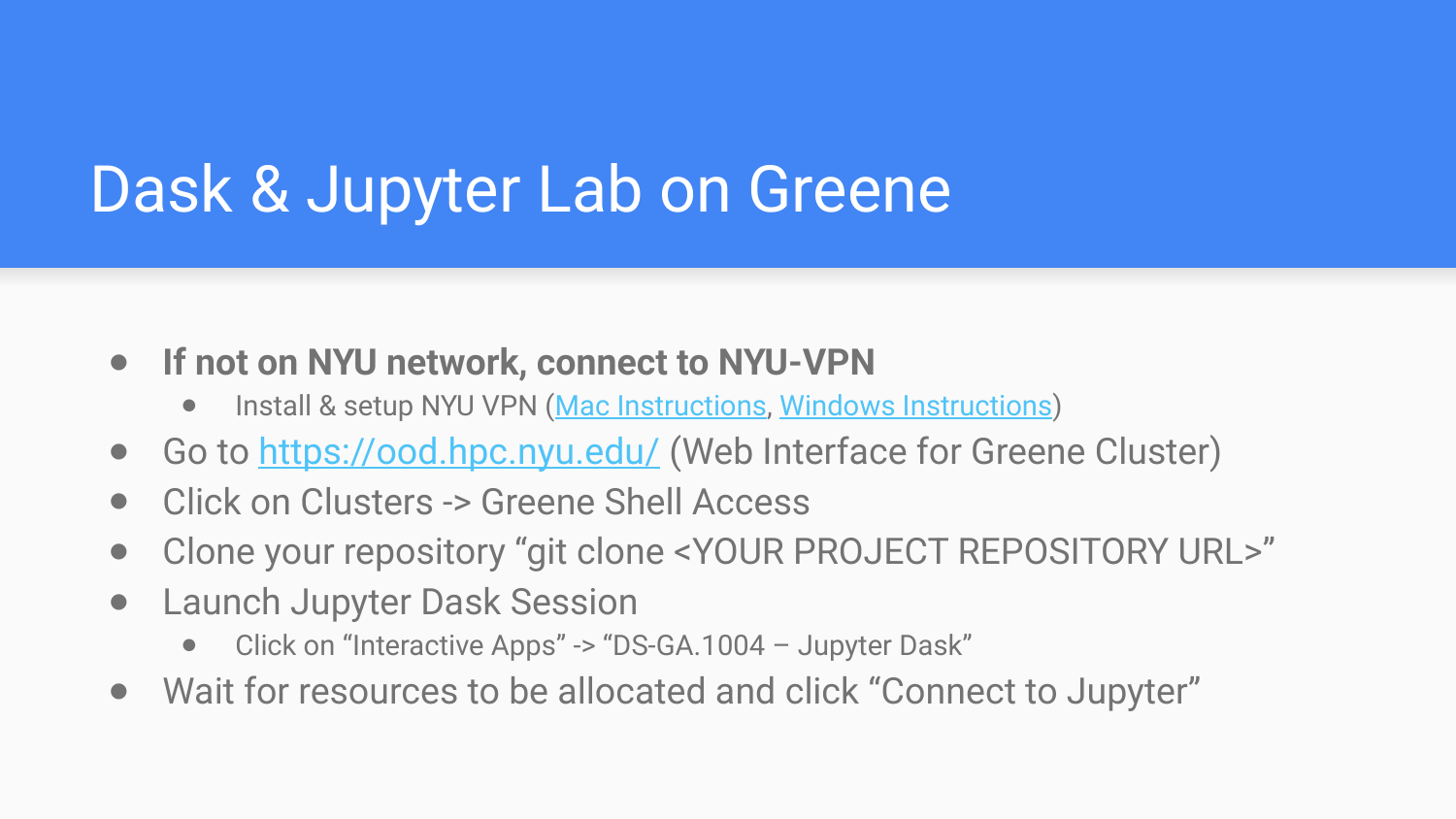

# Dask & Jupyter Lab on Greene
If not on NYU network, connect to NYU-VPN
Install & setup NYU VPN (Mac Instructions, Windows Instructions)
Go to https://ood.hpc.nyu.edu/ (Web Interface for Greene Cluster)
Click on Clusters -> Greene Shell Access
Clone your repository “git clone <YOUR PROJECT REPOSITORY URL>”
Launch Jupyter Dask Session
Click on “Interactive Apps” -> “DS-GA.1004 – Jupyter Dask”
Wait for resources to be allocated and click “Connect to Jupyter”